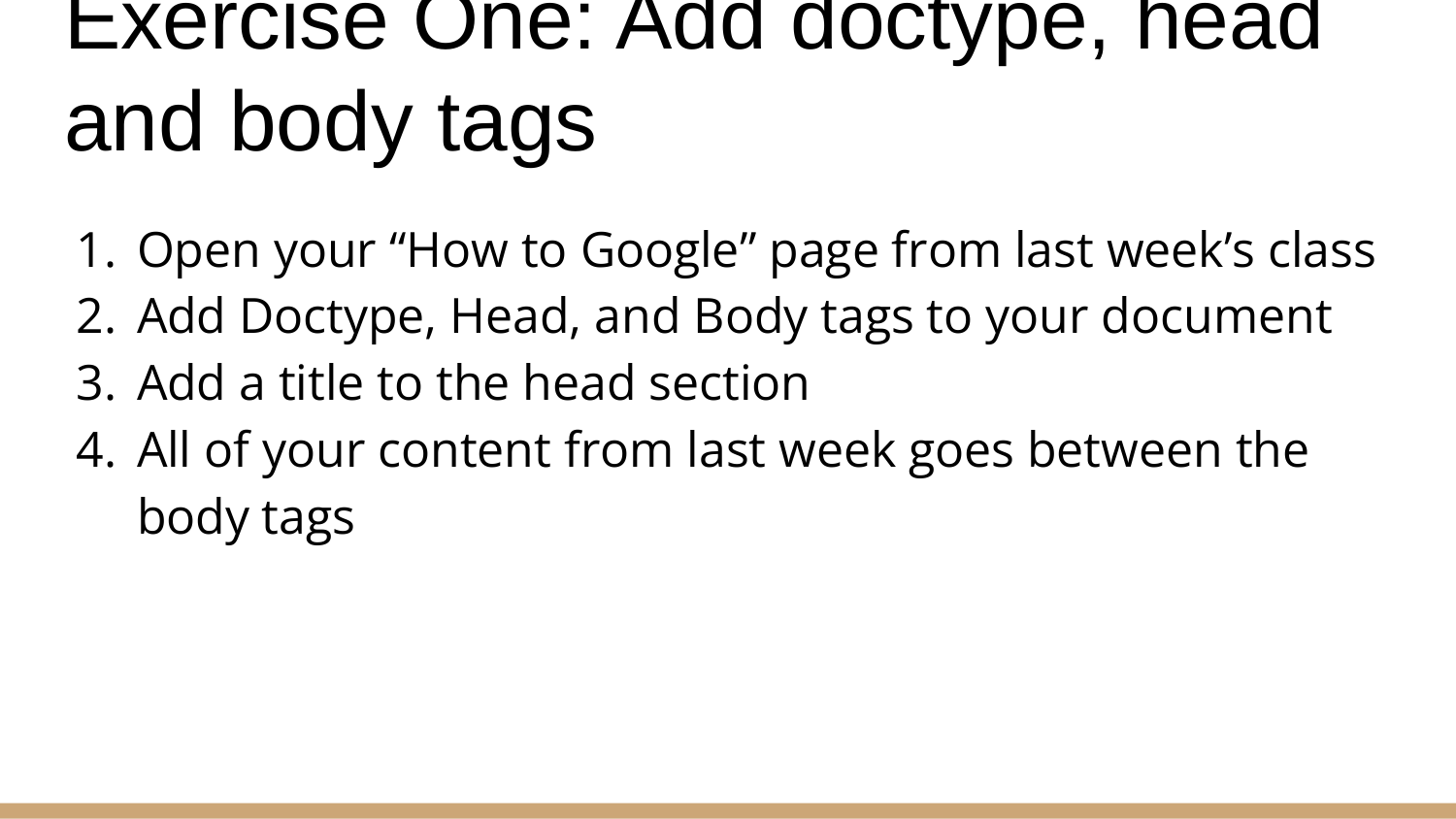

# Exercise One: Add doctype, head and body tags
Open your “How to Google” page from last week’s class
Add Doctype, Head, and Body tags to your document
Add a title to the head section
All of your content from last week goes between the body tags